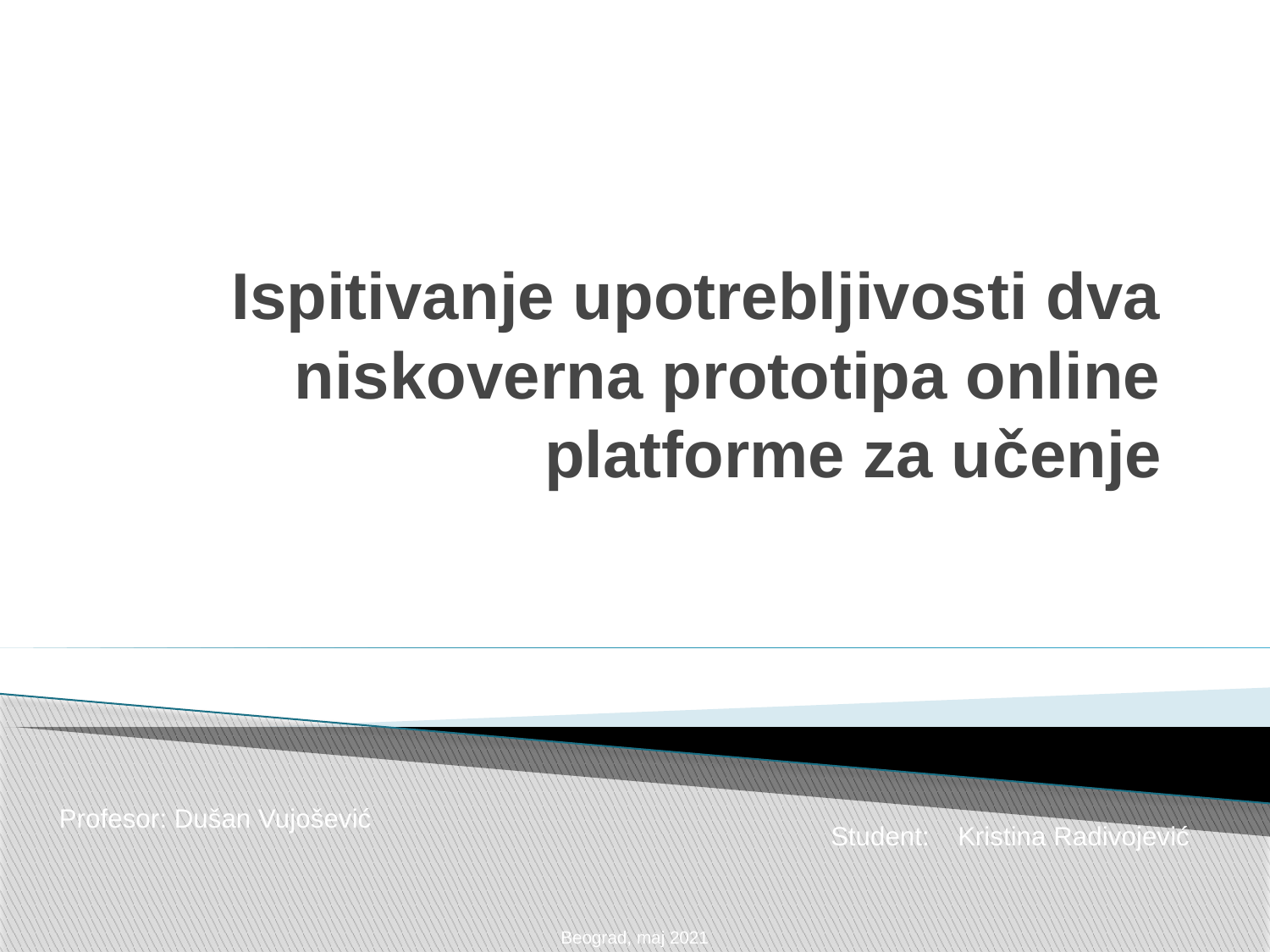

# Ispitivanje upotrebljivosti dva niskoverna prototipa online platforme za učenje
Profesor: Dušan Vujošević
Student: 	Kristina Radivojević
Beograd, maj 2021